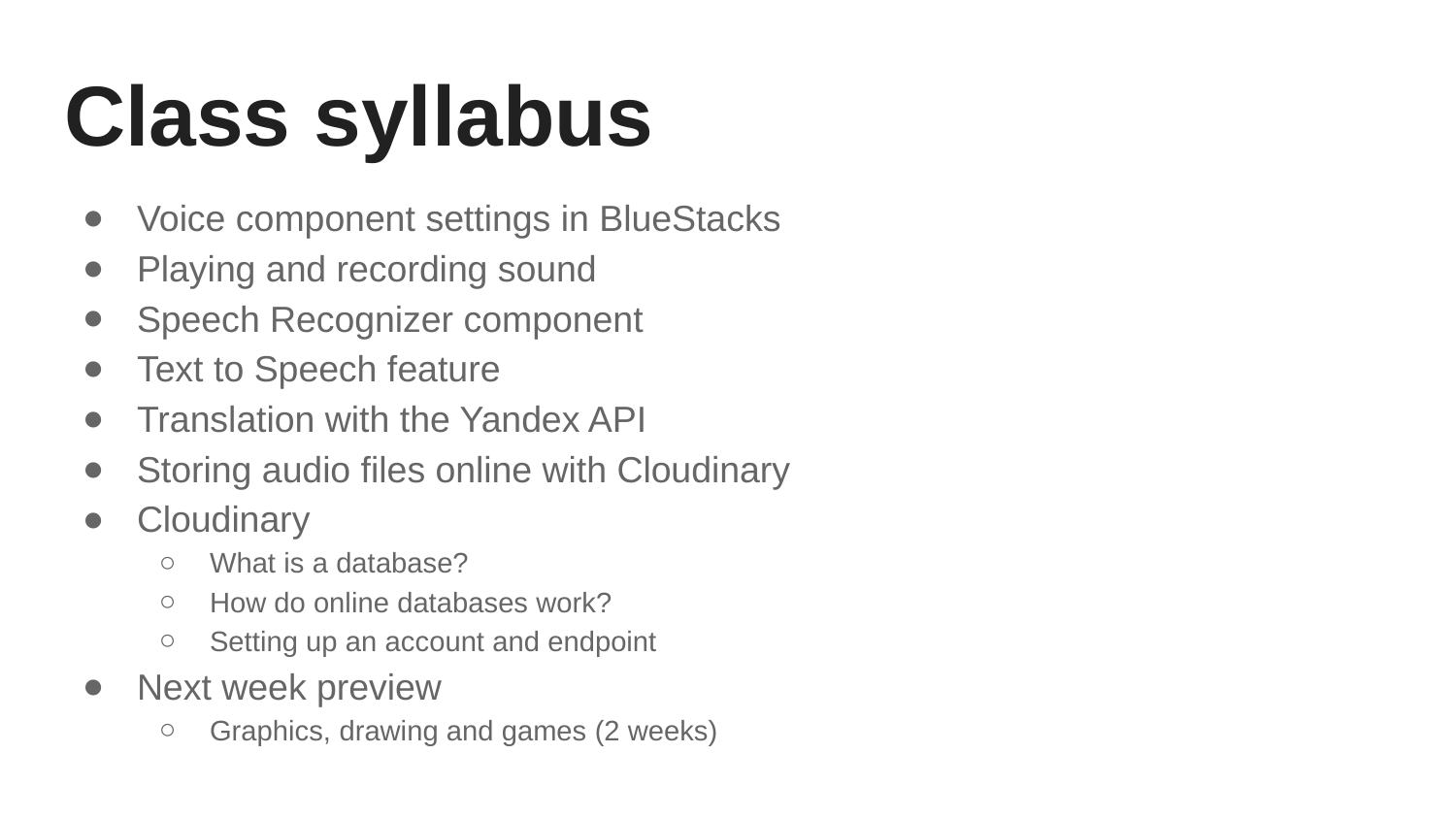

# Class syllabus
Voice component settings in BlueStacks
Playing and recording sound
Speech Recognizer component
Text to Speech feature
Translation with the Yandex API
Storing audio files online with Cloudinary
Cloudinary
What is a database?
How do online databases work?
Setting up an account and endpoint
Next week preview
Graphics, drawing and games (2 weeks)